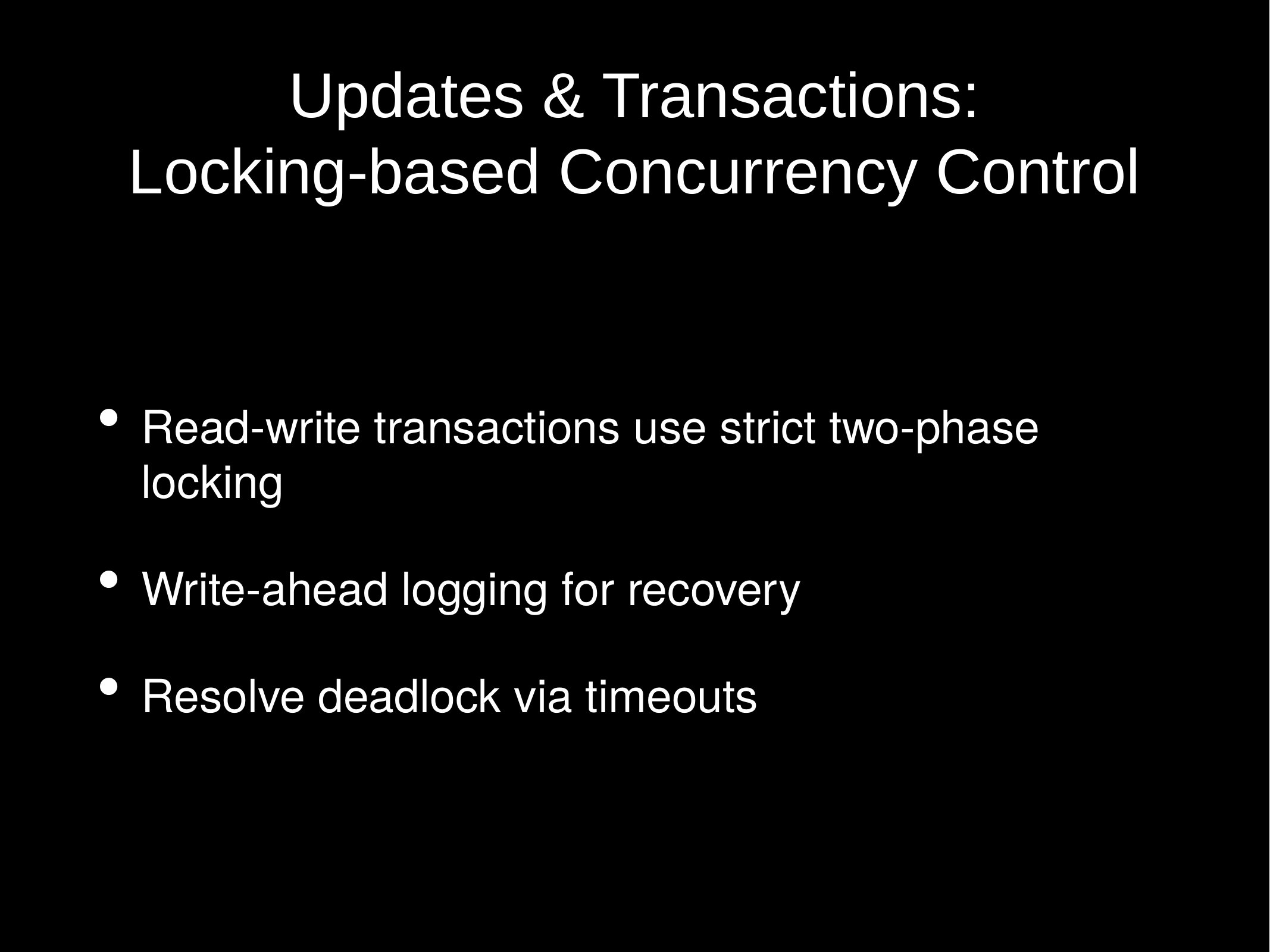

# Updates & Transactions:
Locking-based Concurrency Control
Read-write transactions use strict two-phase locking
Write-ahead logging for recovery
Resolve deadlock via timeouts